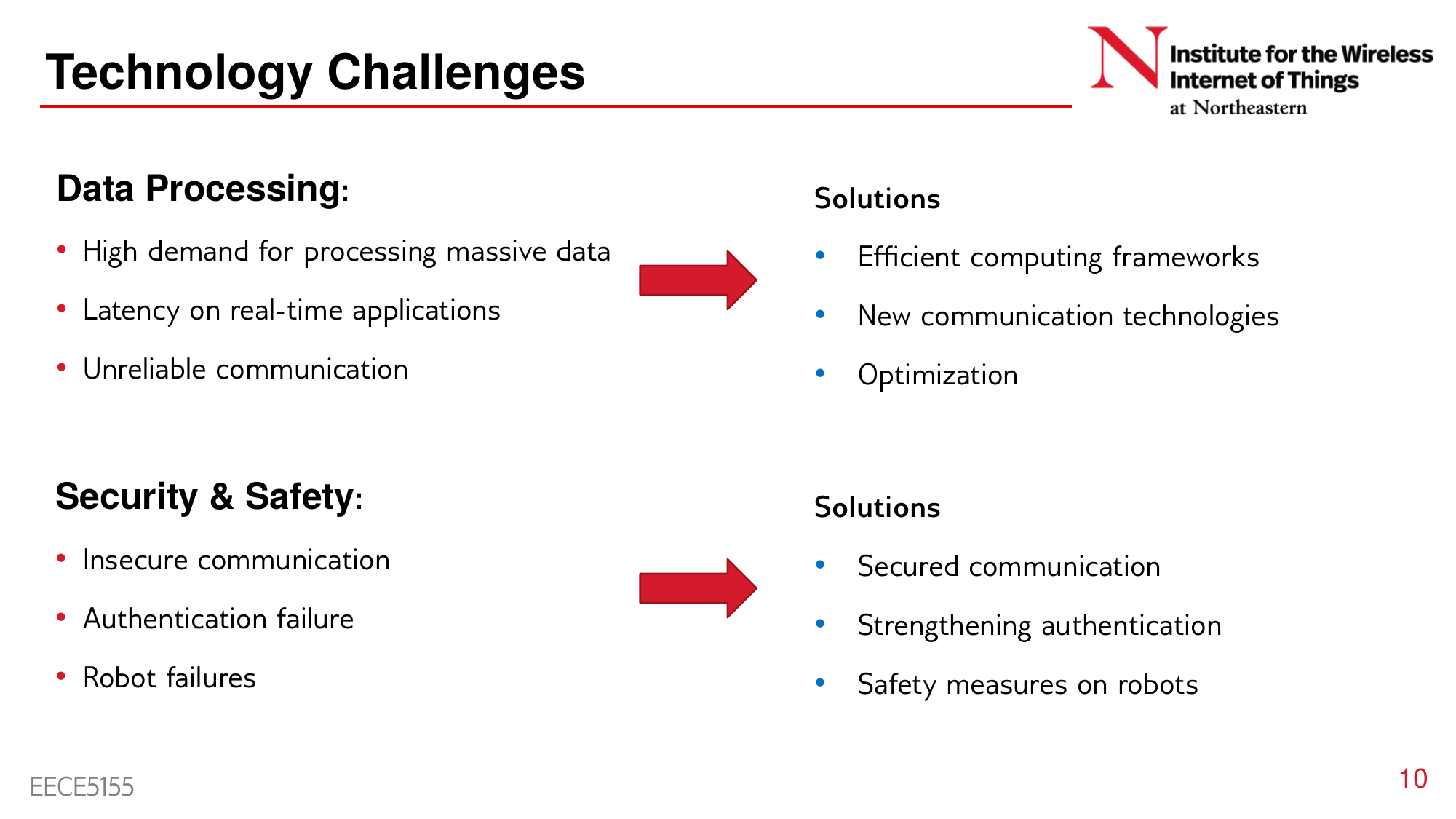

# Technology Challenges
Data Processing:
High demand for processing massive data
Latency on real-time applications
Unreliable communication

Solutions
 Efficient computing frameworks
 New communication technologies
 Optimization

Security & Safety:
Insecure communication
Authentication failure
Robot failures

Solutions
 Secured communication
 Strengthening authentication
 Safety measures on robots

10
EECE5155